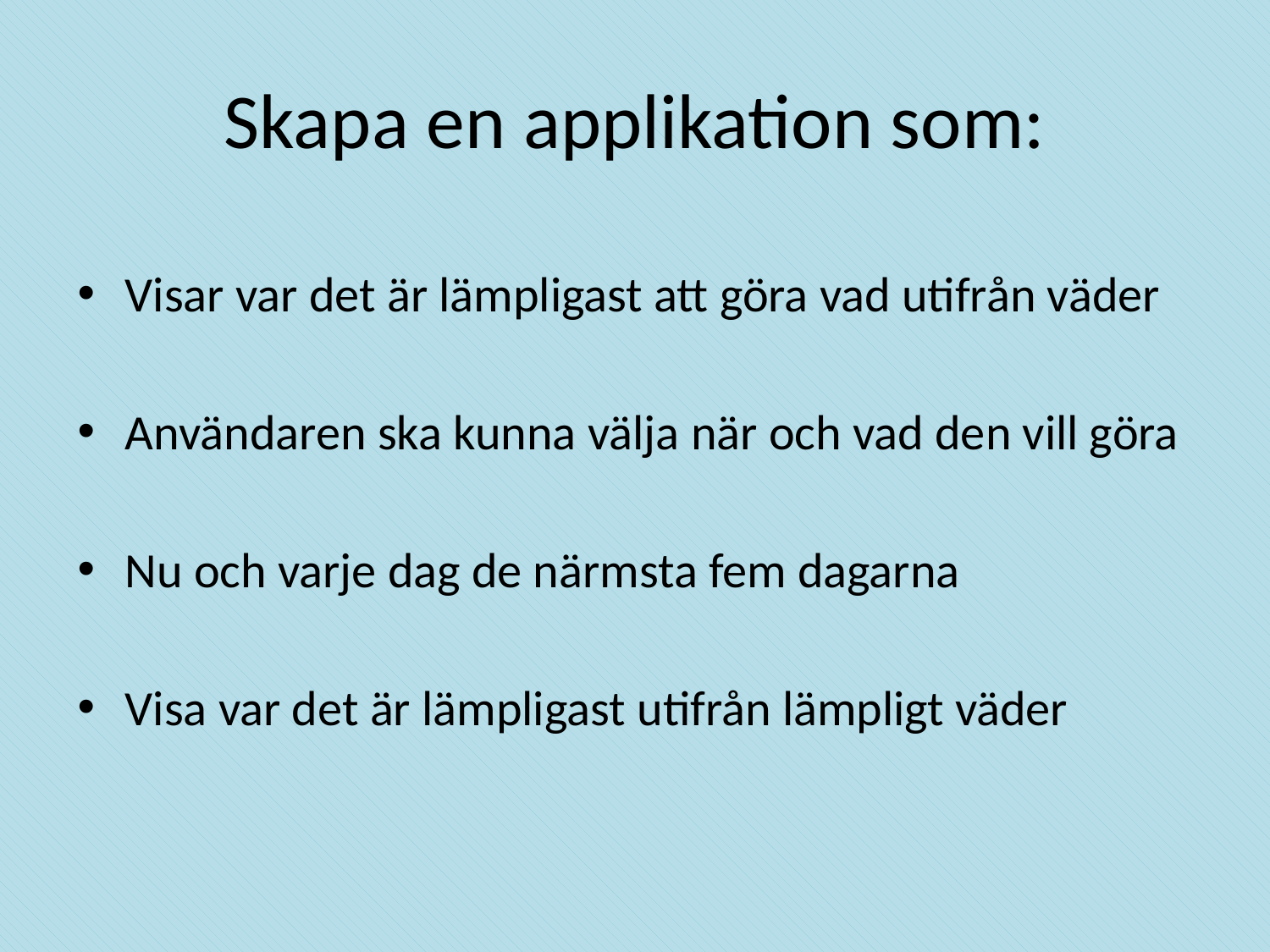

# Skapa en applikation som:
Visar var det är lämpligast att göra vad utifrån väder

Användaren ska kunna välja när och vad den vill göra

Nu och varje dag de närmsta fem dagarna

Visa var det är lämpligast utifrån lämpligt väder